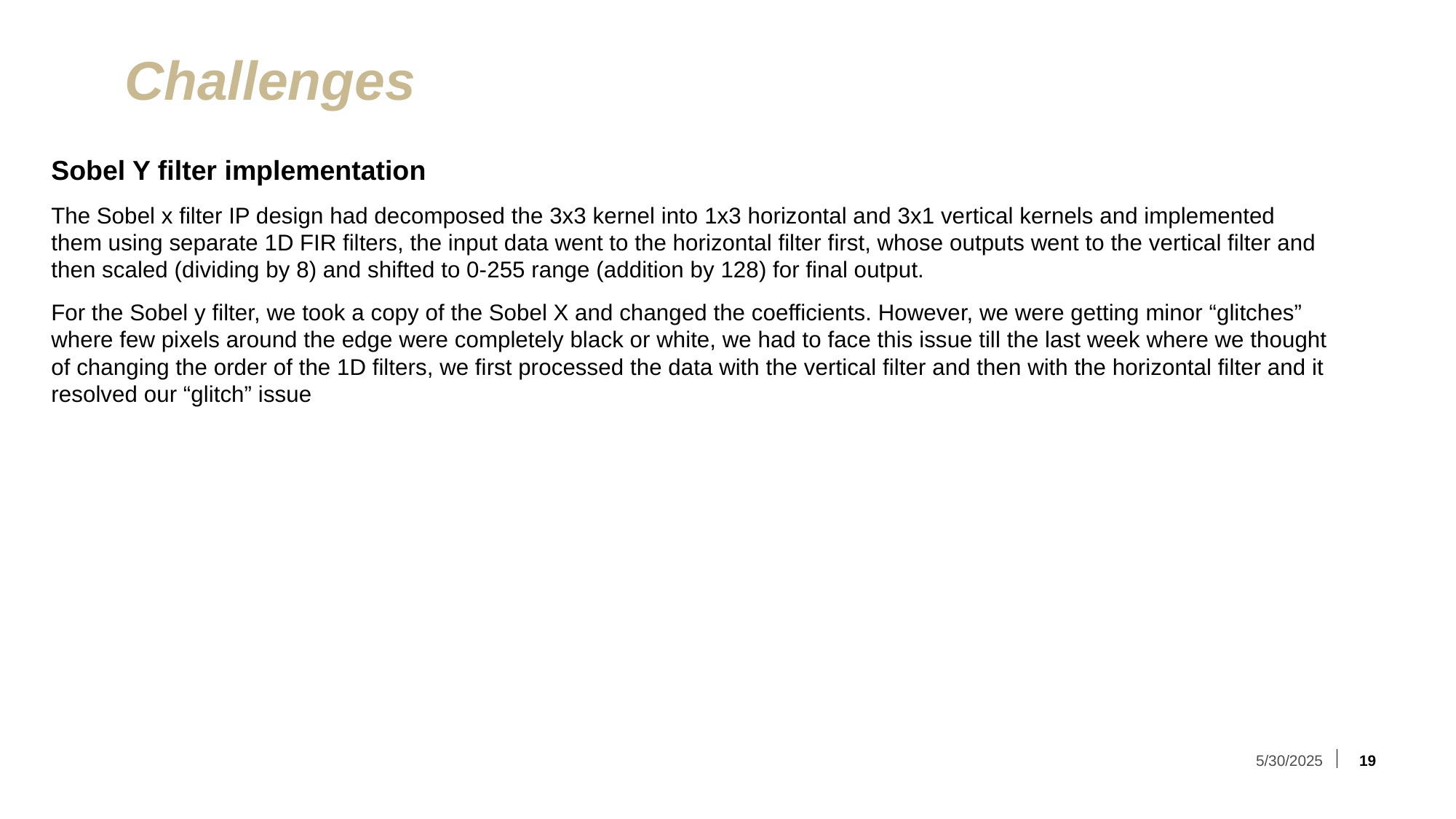

# Challenges
Sobel Y filter implementation
The Sobel x filter IP design had decomposed the 3x3 kernel into 1x3 horizontal and 3x1 vertical kernels and implemented them using separate 1D FIR filters, the input data went to the horizontal filter first, whose outputs went to the vertical filter and then scaled (dividing by 8) and shifted to 0-255 range (addition by 128) for final output.
For the Sobel y filter, we took a copy of the Sobel X and changed the coefficients. However, we were getting minor “glitches” where few pixels around the edge were completely black or white, we had to face this issue till the last week where we thought of changing the order of the 1D filters, we first processed the data with the vertical filter and then with the horizontal filter and it resolved our “glitch” issue
19
5/30/2025